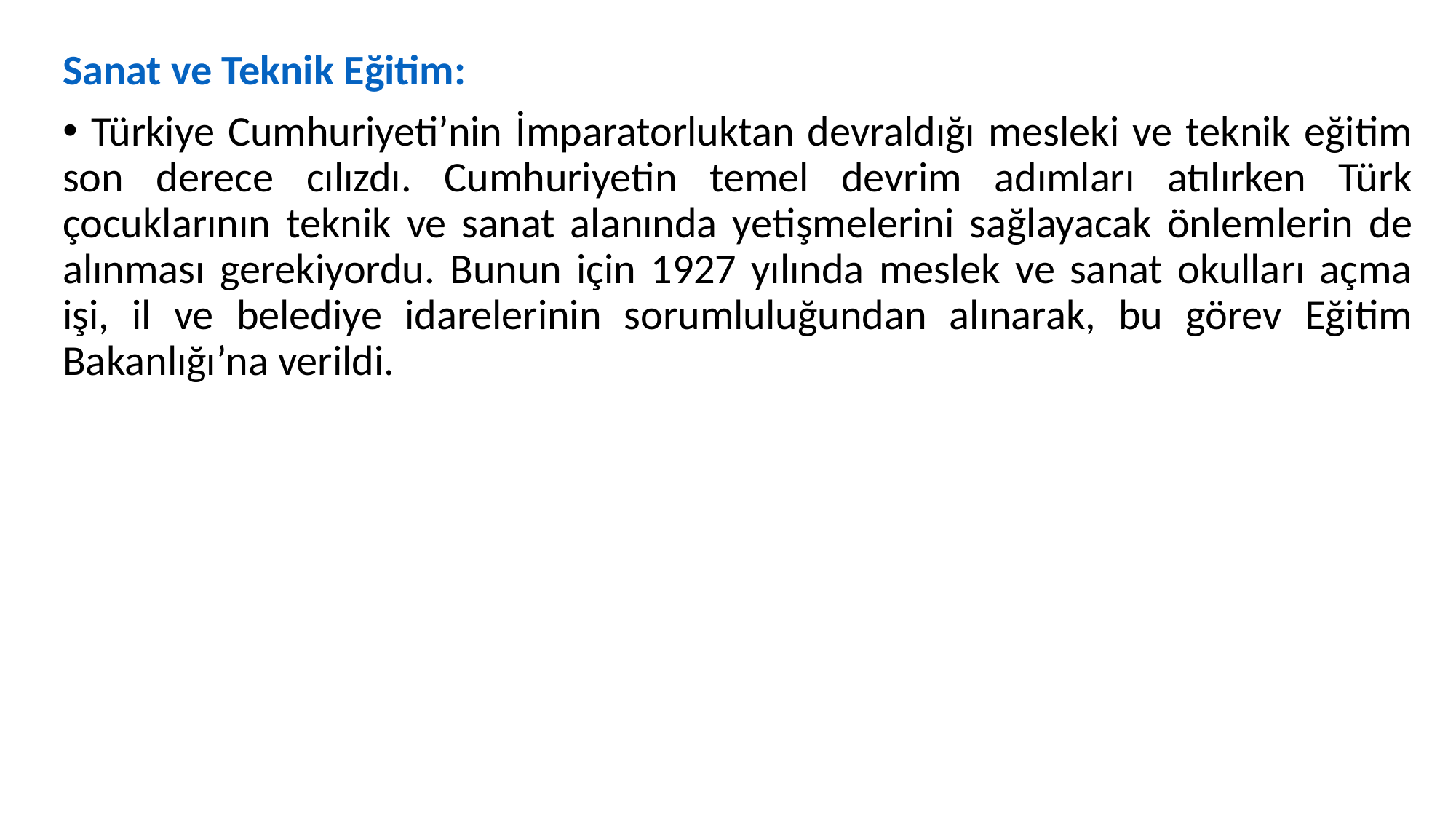

Sanat ve Teknik Eğitim:
 Türkiye Cumhuriyeti’nin İmparatorluktan devraldığı mesleki ve teknik eğitim son derece cılızdı. Cumhuriyetin temel devrim adımları atılırken Türk çocuklarının teknik ve sanat alanında yetişmelerini sağlayacak önlemlerin de alınması gerekiyordu. Bunun için 1927 yılında meslek ve sanat okulları açma işi, il ve belediye idarelerinin sorumluluğundan alınarak, bu görev Eğitim Bakanlığı’na verildi.